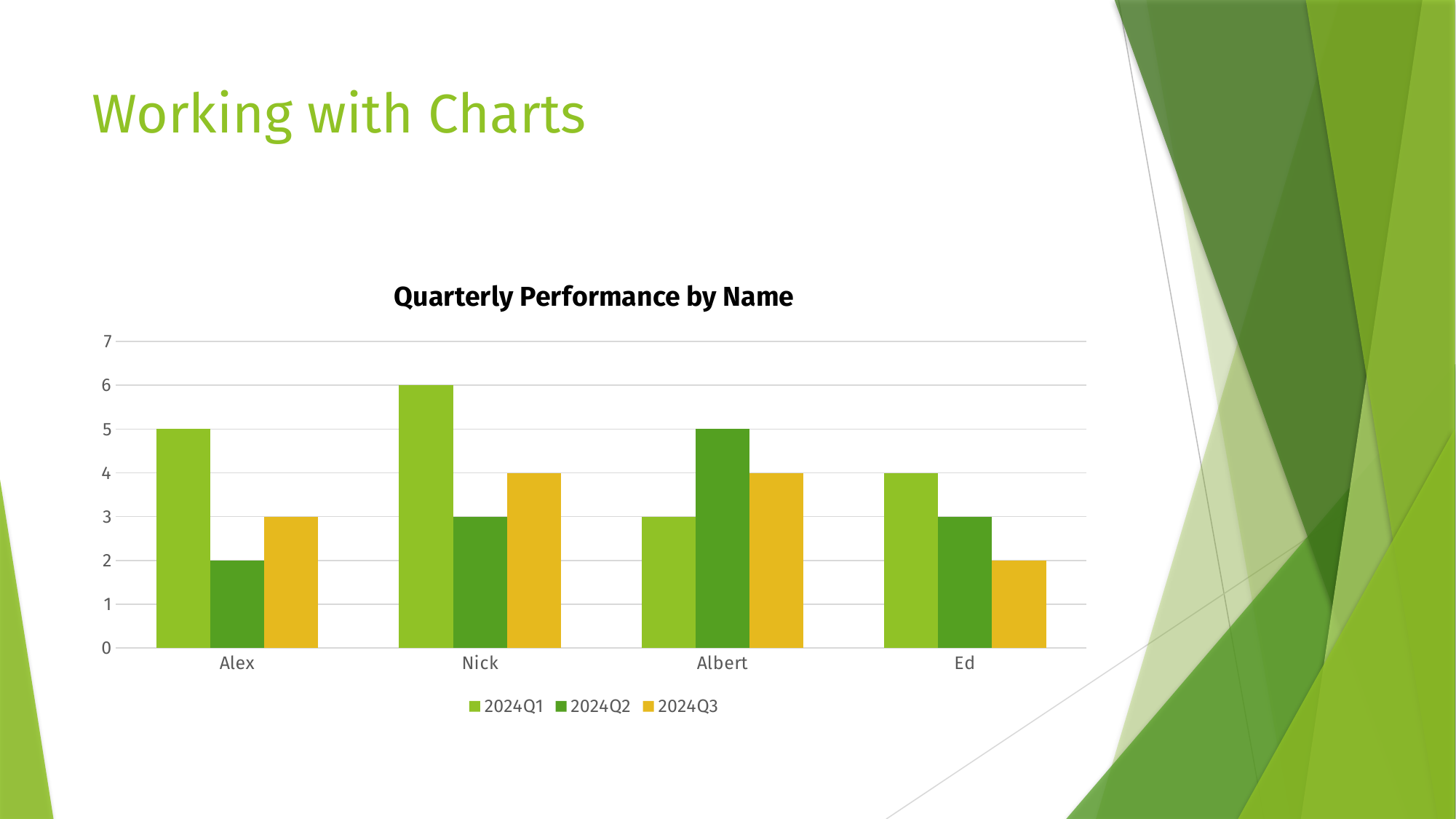

# Working with Charts

### Chart: Quarterly Performance by Name

| Category | 2024Q1 | 2024Q2 | 2024Q3 |
|---|---|---|---|
| Alex | 5.0 | 2.0 | 3.0 |
| Nick | 6.0 | 3.0 | 4.0 |
| Albert | 3.0 | 5.0 | 4.0 |
| Ed | 4.0 | 3.0 | 2.0 |